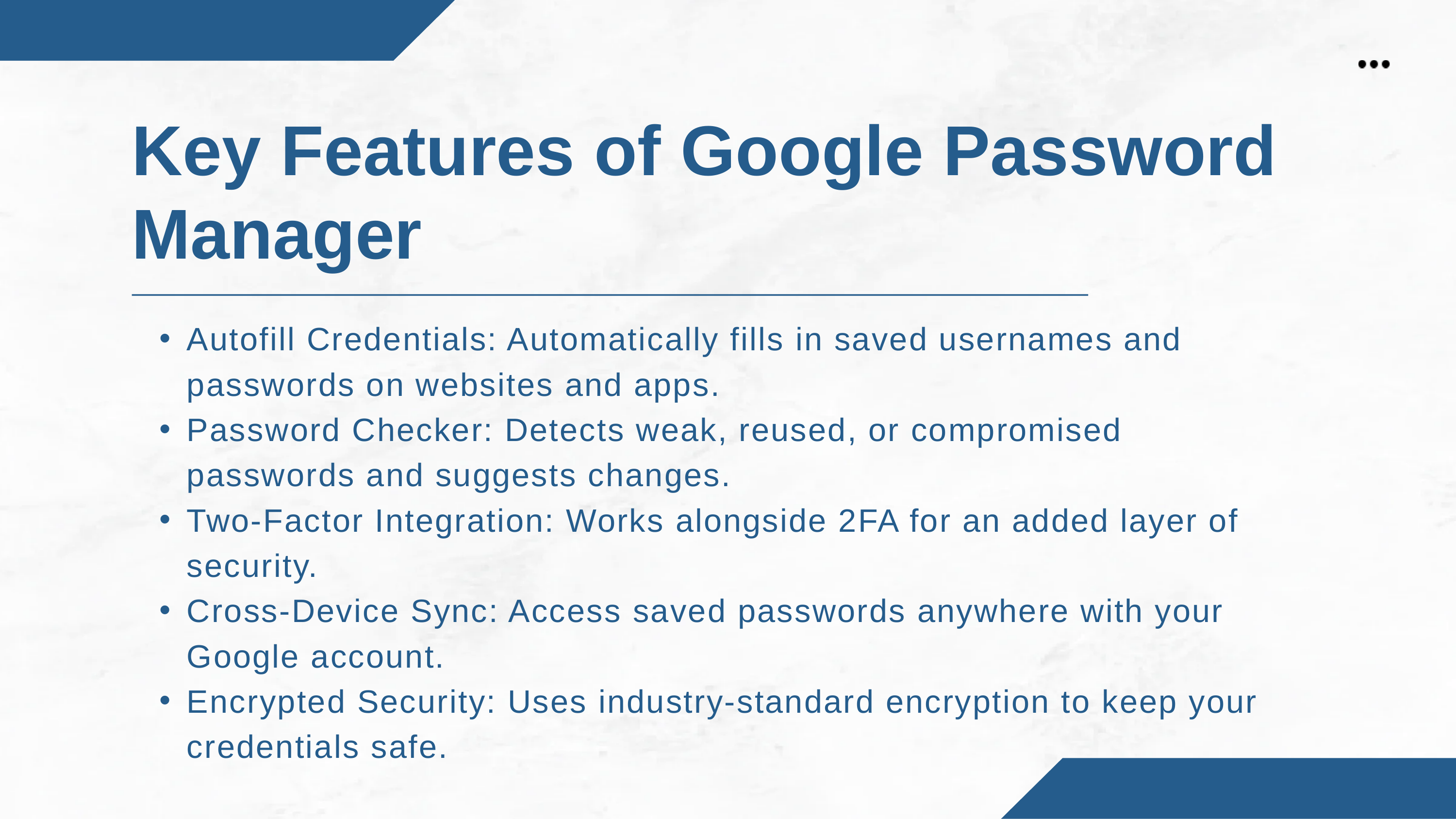

Key Features of Google Password Manager

Autofill Credentials: Automatically fills in saved usernames and passwords on websites and apps.
Password Checker: Detects weak, reused, or compromised passwords and suggests changes.
Two-Factor Integration: Works alongside 2FA for an added layer of security.
Cross-Device Sync: Access saved passwords anywhere with your Google account.
Encrypted Security: Uses industry-standard encryption to keep your credentials safe.